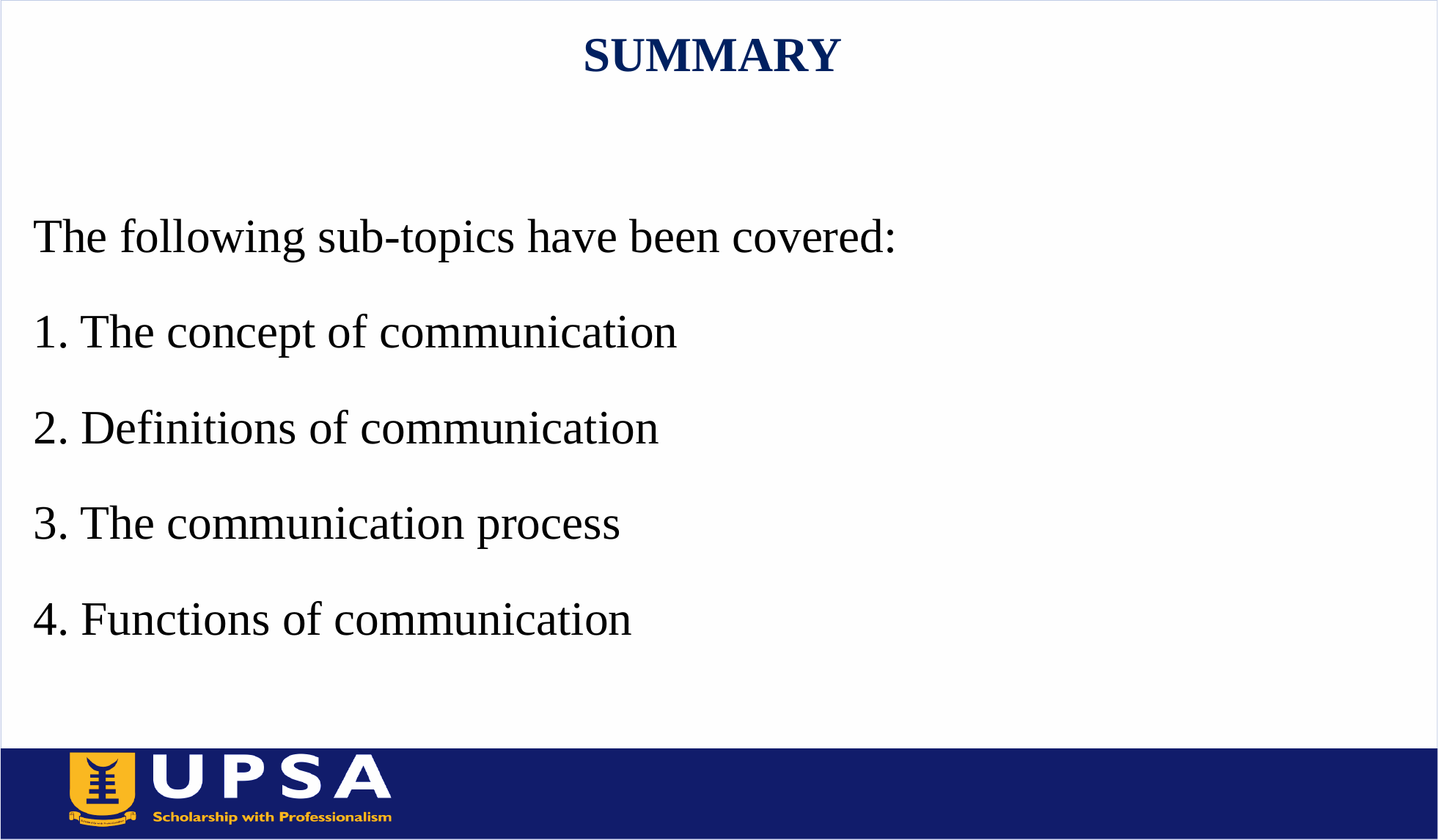

SUMMARY

The following sub-topics have been covered:
1. The concept of communication
2. Definitions of communication
3. The communication process
4. Functions of communication